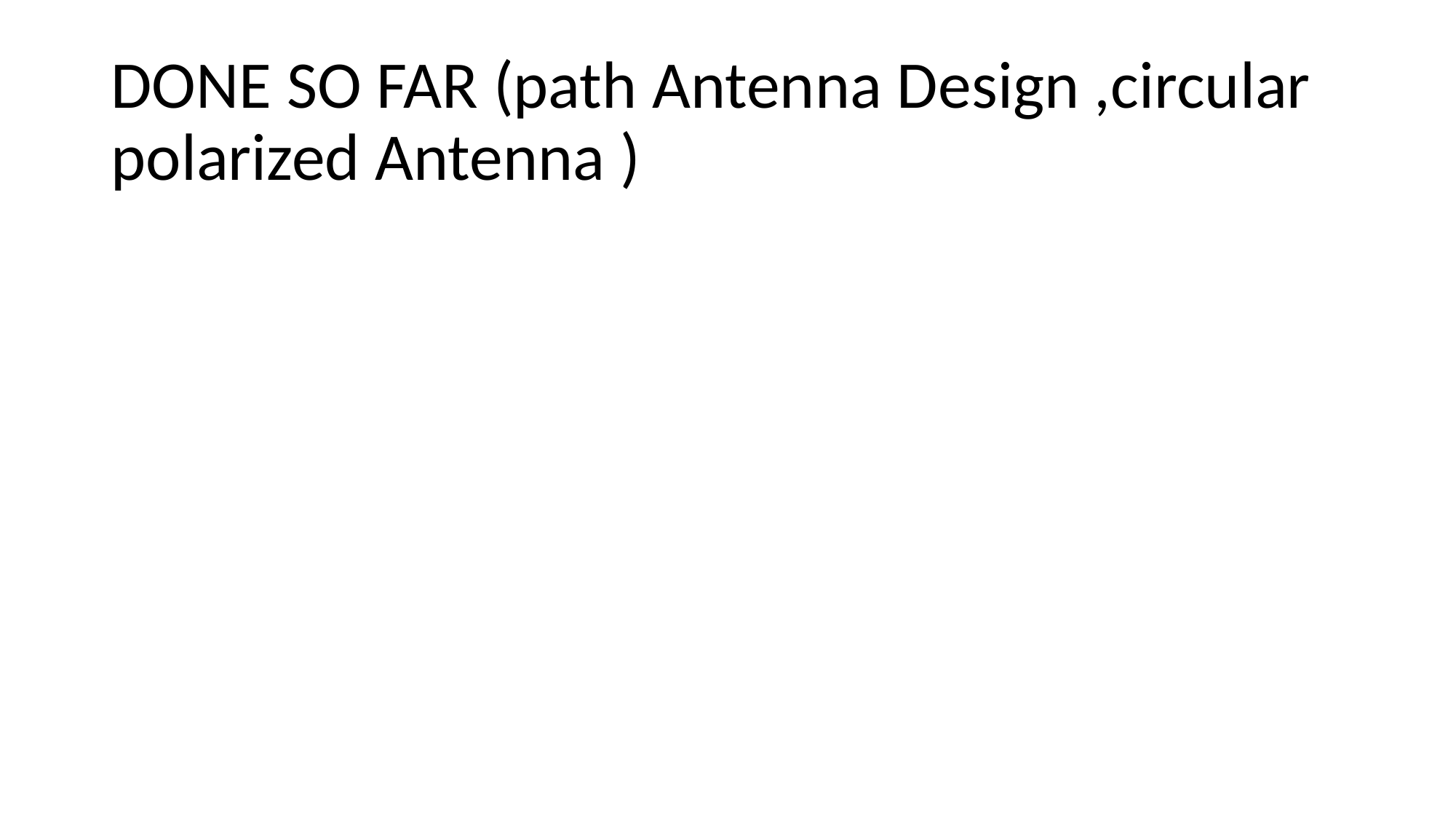

# DONE SO FAR (path Antenna Design ,circular polarized Antenna )